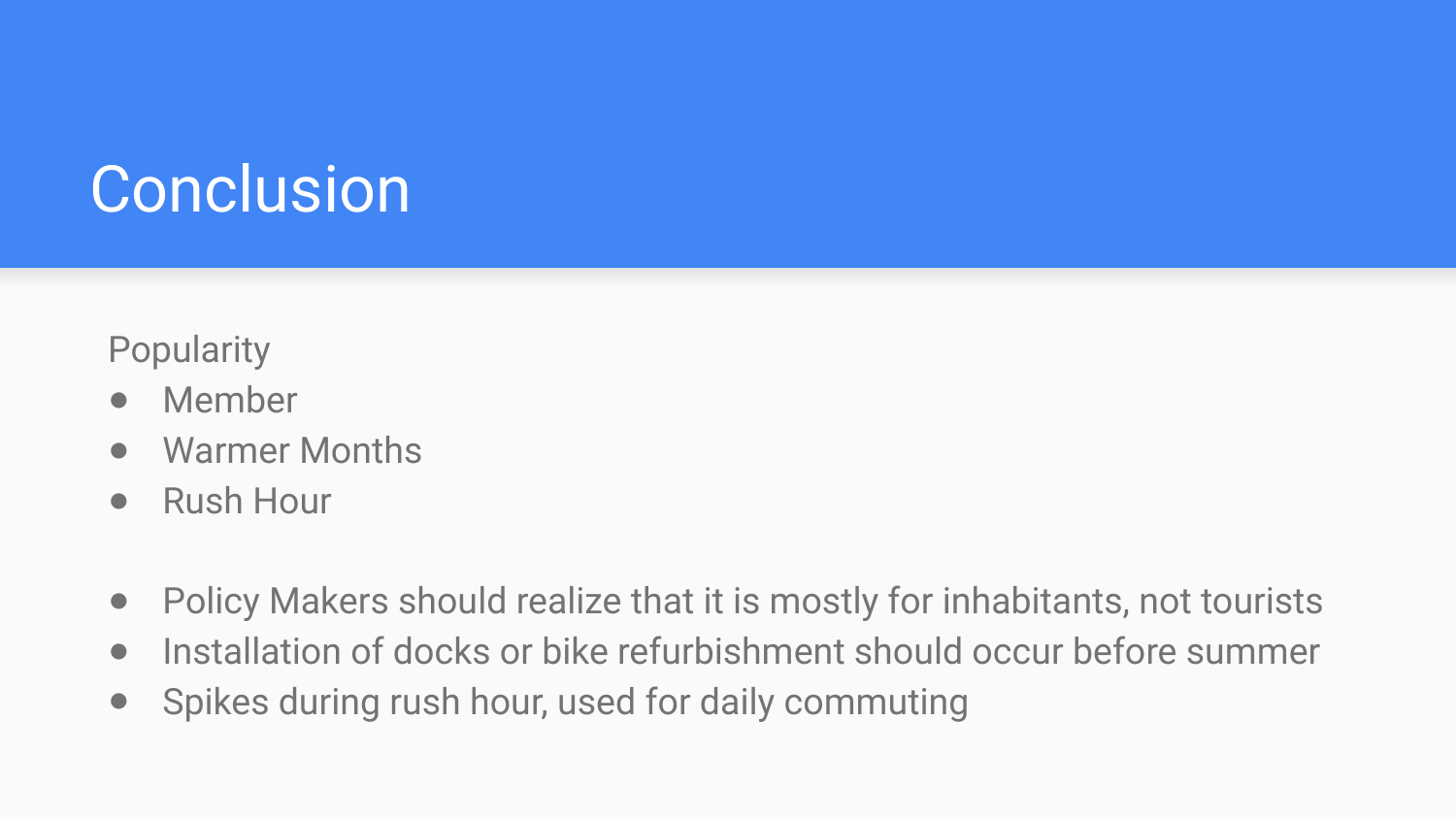

# Conclusion
Popularity
Member
Warmer Months
Rush Hour

Policy Makers should realize that it is mostly for inhabitants, not tourists
Installation of docks or bike refurbishment should occur before summer
Spikes during rush hour, used for daily commuting